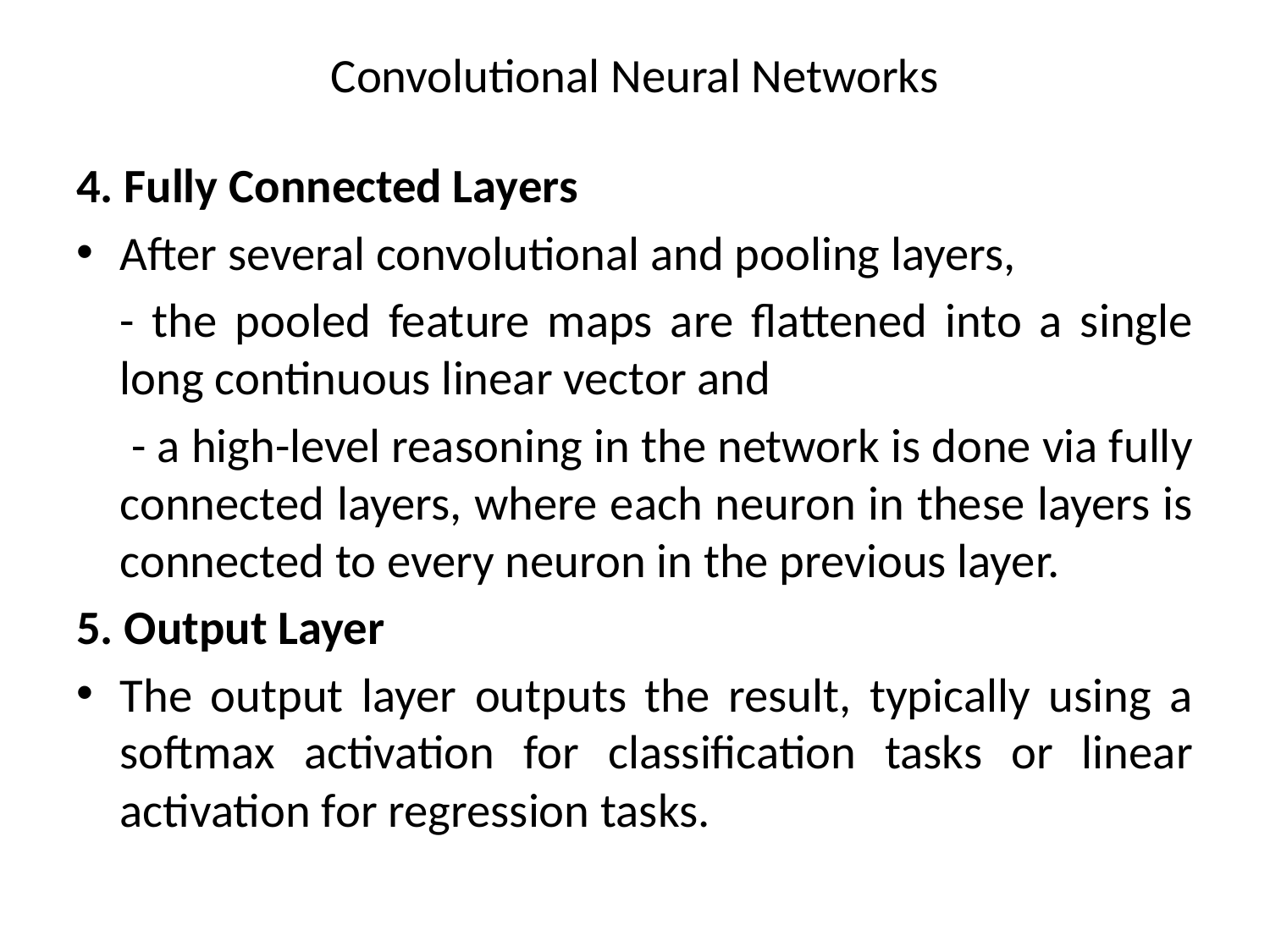

# Convolutional Neural Networks
4. Fully Connected Layers
After several convolutional and pooling layers,
	- the pooled feature maps are flattened into a single long continuous linear vector and
     - a high-level reasoning in the network is done via fully connected layers, where each neuron in these layers is connected to every neuron in the previous layer.
5. Output Layer
The output layer outputs the result, typically using a softmax activation for classification tasks or linear activation for regression tasks.